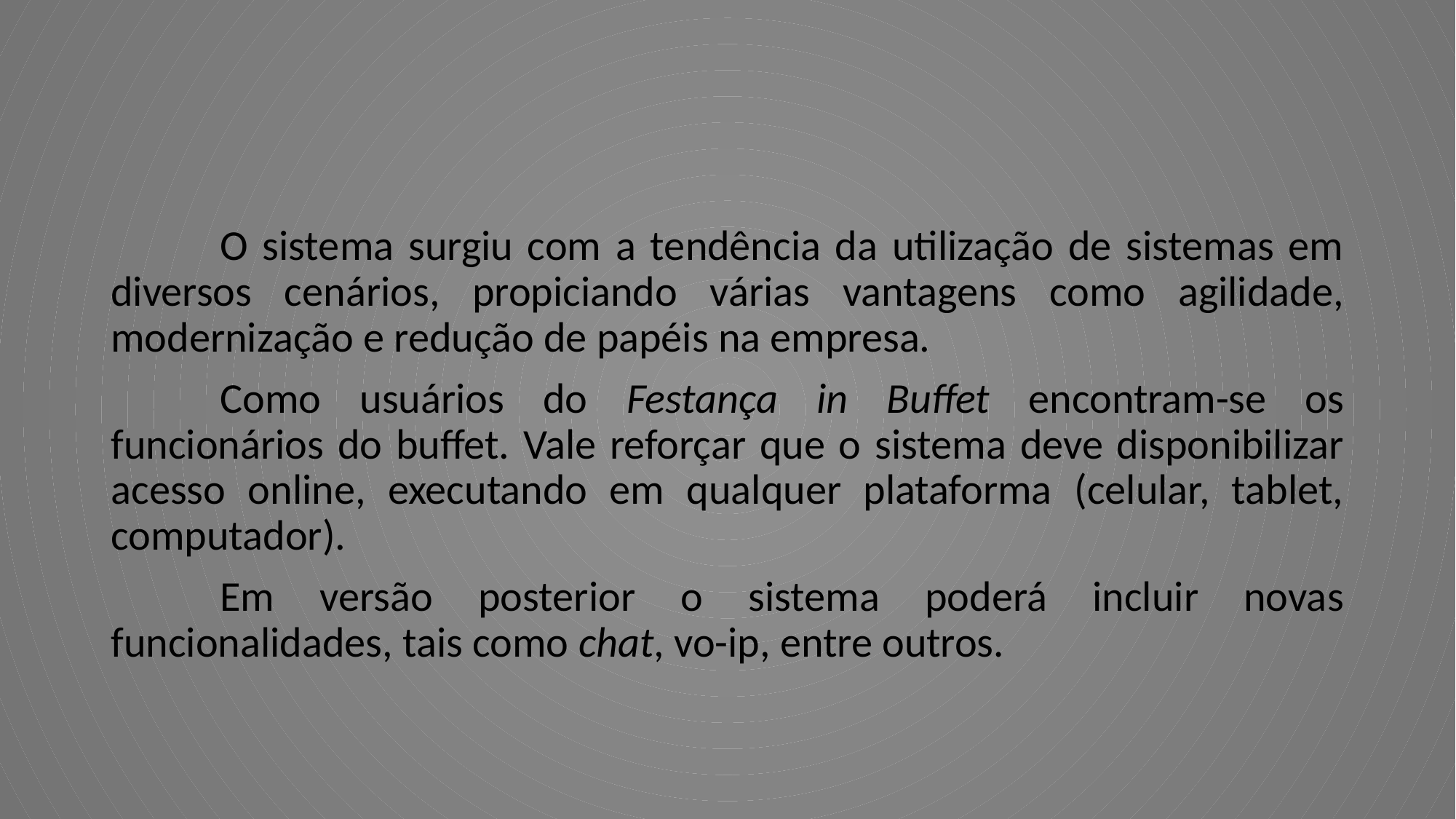

O sistema surgiu com a tendência da utilização de sistemas em diversos cenários, propiciando várias vantagens como agilidade, modernização e redução de papéis na empresa.
	Como usuários do Festança in Buffet encontram-se os funcionários do buffet. Vale reforçar que o sistema deve disponibilizar acesso online, executando em qualquer plataforma (celular, tablet, computador).
	Em versão posterior o sistema poderá incluir novas funcionalidades, tais como chat, vo-ip, entre outros.